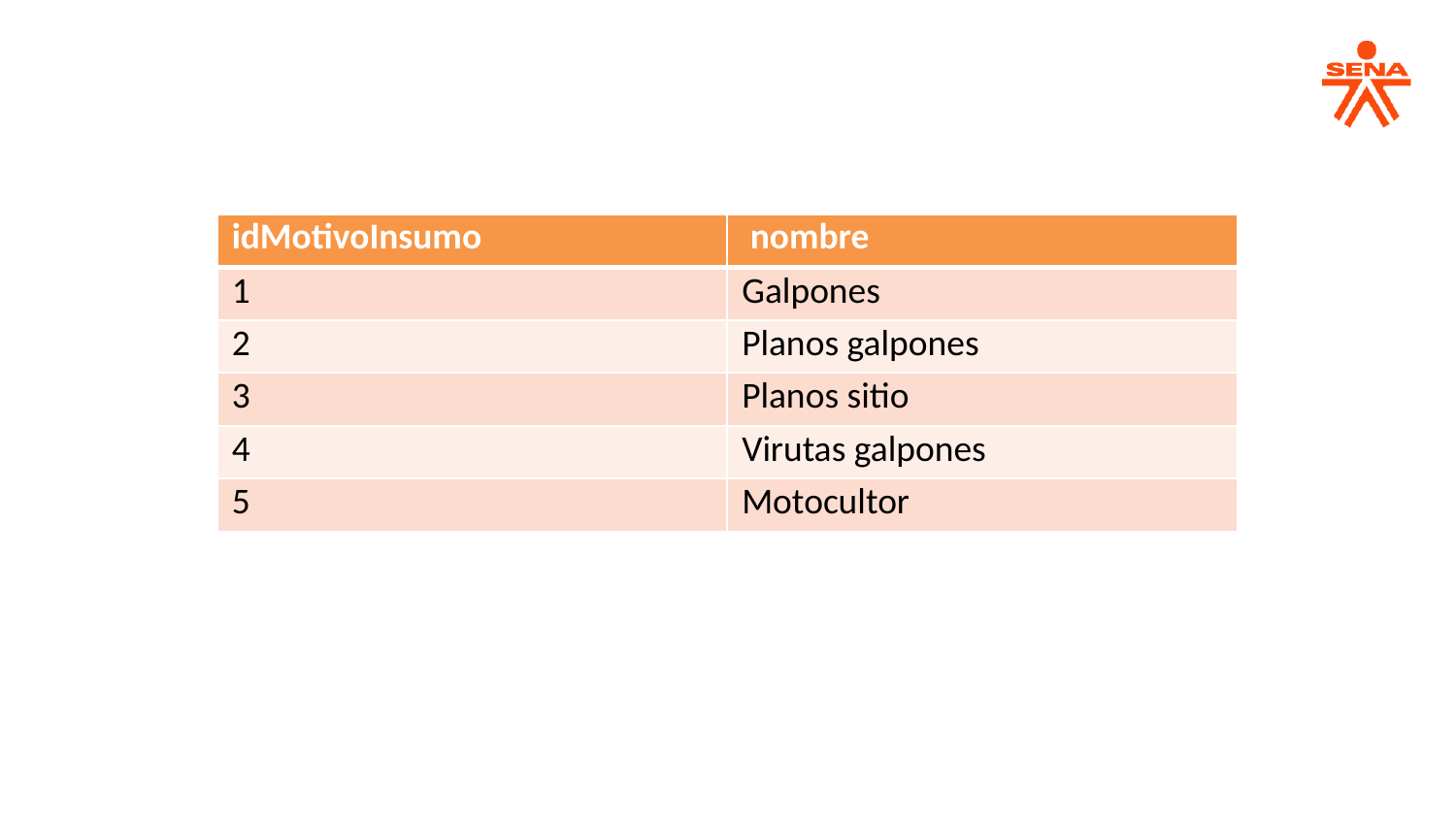

| idMotivoInsumo | nombre |
| --- | --- |
| 1 | Galpones |
| 2 | Planos galpones |
| 3 | Planos sitio |
| 4 | Virutas galpones |
| 5 | Motocultor |